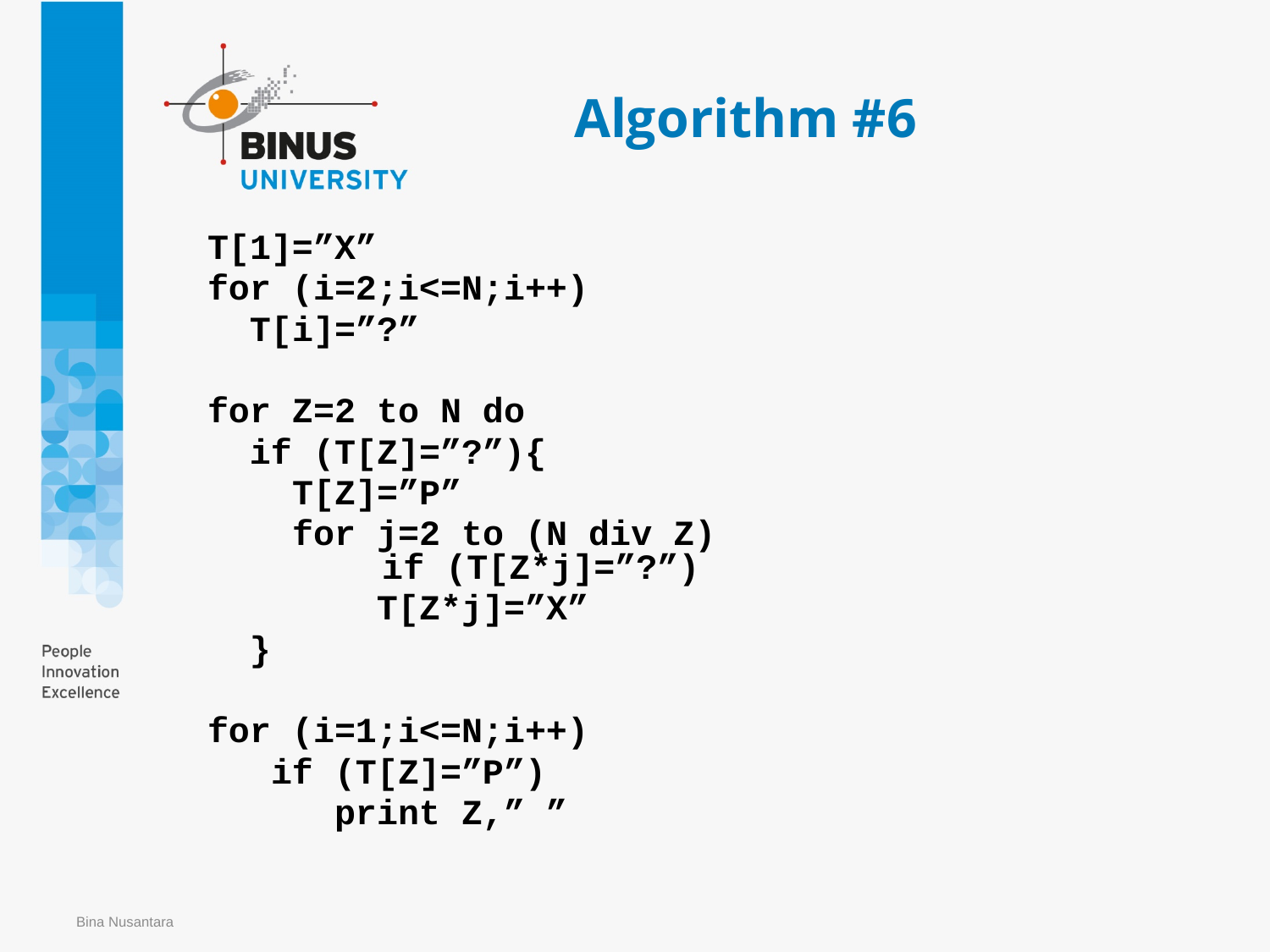

# Algorithm #6
T[1]=”X”
for (i=2;i<=N;i++)
  T[i]=”?”

for Z=2 to N do
  if (T[Z]=”?”){
    T[Z]=”P”
    for j=2 to (N div Z)    	if (T[Z*j]=”?”)
        T[Z*j]=”X”
  }

for (i=1;i<=N;i++)
   if (T[Z]=”P”)
      print Z,” ”
Bina Nusantara